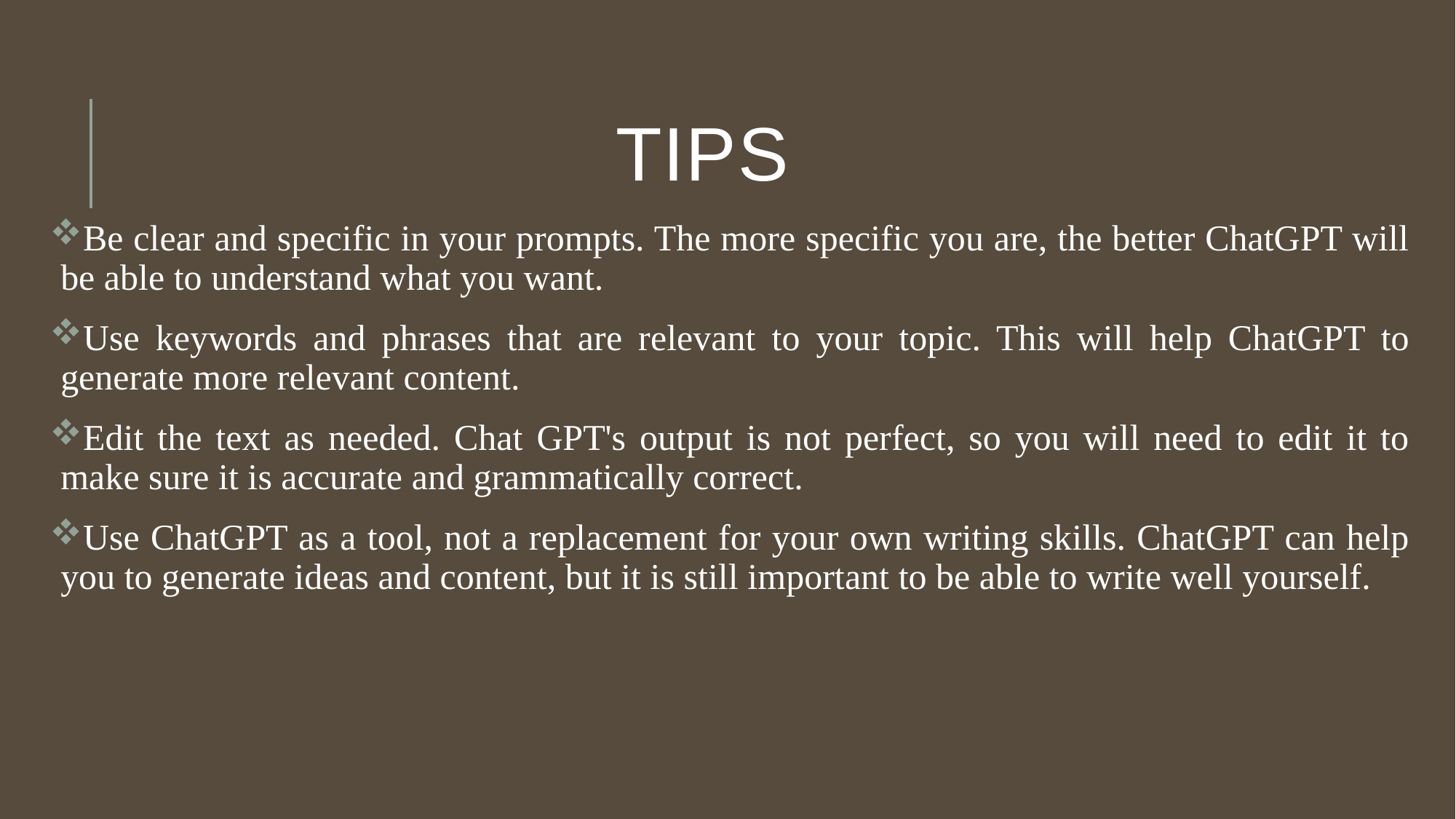

# TIPS
Be clear and specific in your prompts. The more specific you are, the better ChatGPT will be able to understand what you want.
Use keywords and phrases that are relevant to your topic. This will help ChatGPT to generate more relevant content.
Edit the text as needed. Chat GPT's output is not perfect, so you will need to edit it to make sure it is accurate and grammatically correct.
Use ChatGPT as a tool, not a replacement for your own writing skills. ChatGPT can help you to generate ideas and content, but it is still important to be able to write well yourself.